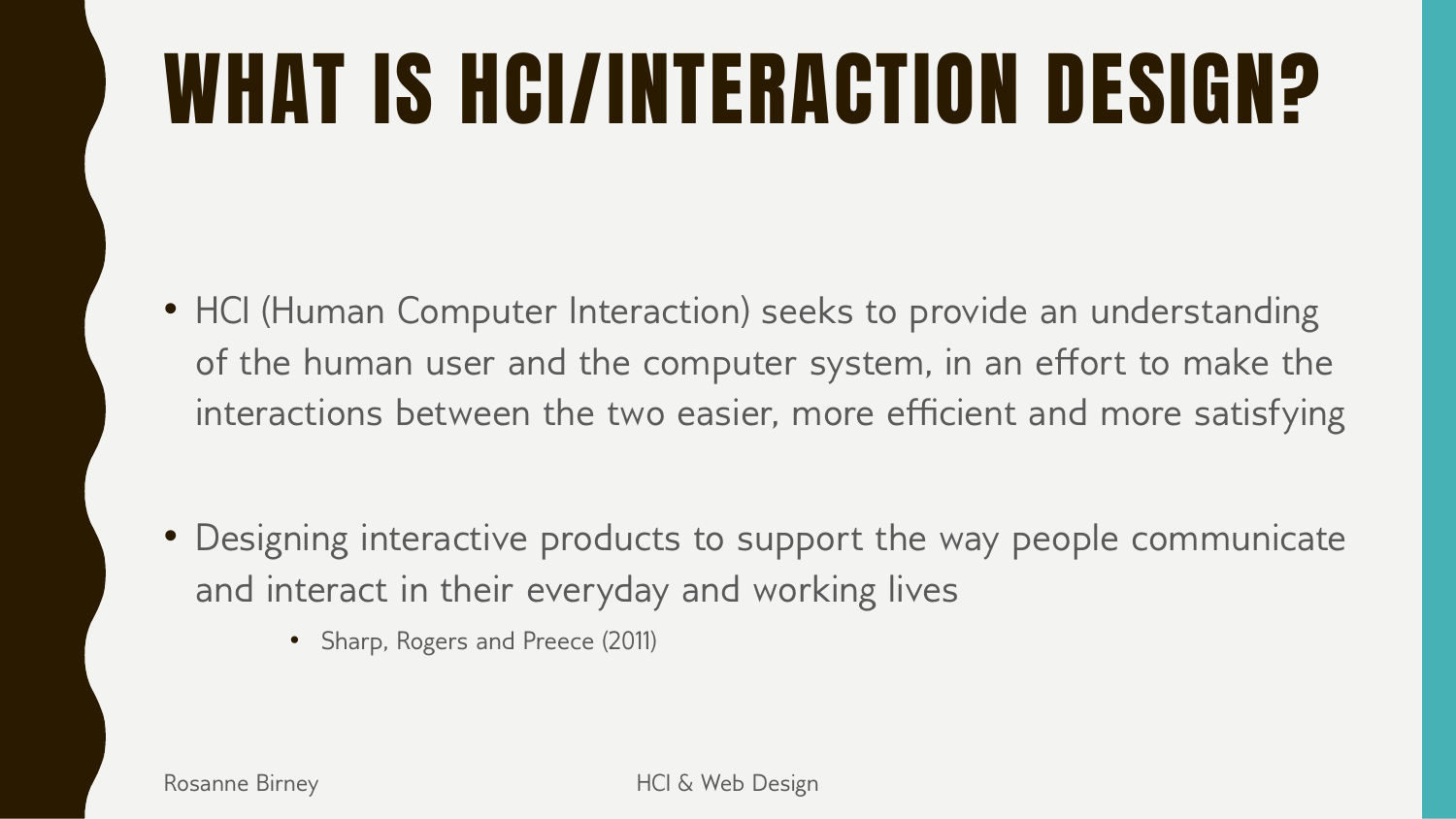

# What is HCI/Interaction Design?
HCI (Human Computer Interaction) seeks to provide an understanding of the human user and the computer system, in an effort to make the interactions between the two easier, more efficient and more satisfying

Designing interactive products to support the way people communicate and interact in their everyday and working lives
Sharp, Rogers and Preece (2011)

Rosanne Birney
HCI & Web Design